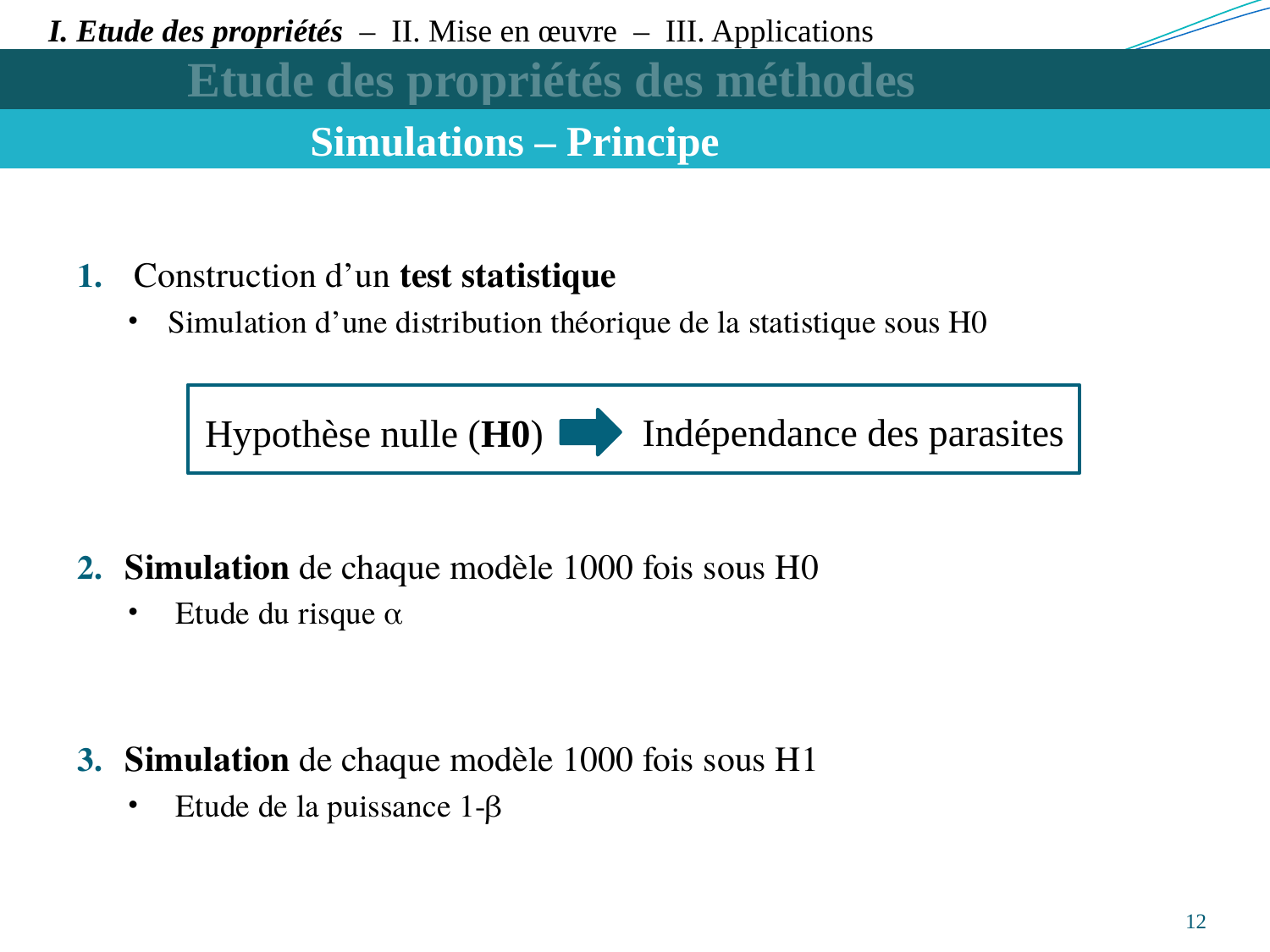

I. Etude des propriétés  –  II. Mise en œuvre  –  III. Applications

Etude des propriétés des méthodes
Simulations – Principe
 Construction d’un test statistique
Simulation d’une distribution théorique de la statistique sous H0

Simulation de chaque modèle 1000 fois sous H0
Etude du risque α

Simulation de chaque modèle 1000 fois sous H1
Etude de la puissance 1-β

Indépendance des parasites
Hypothèse nulle (H0)

12